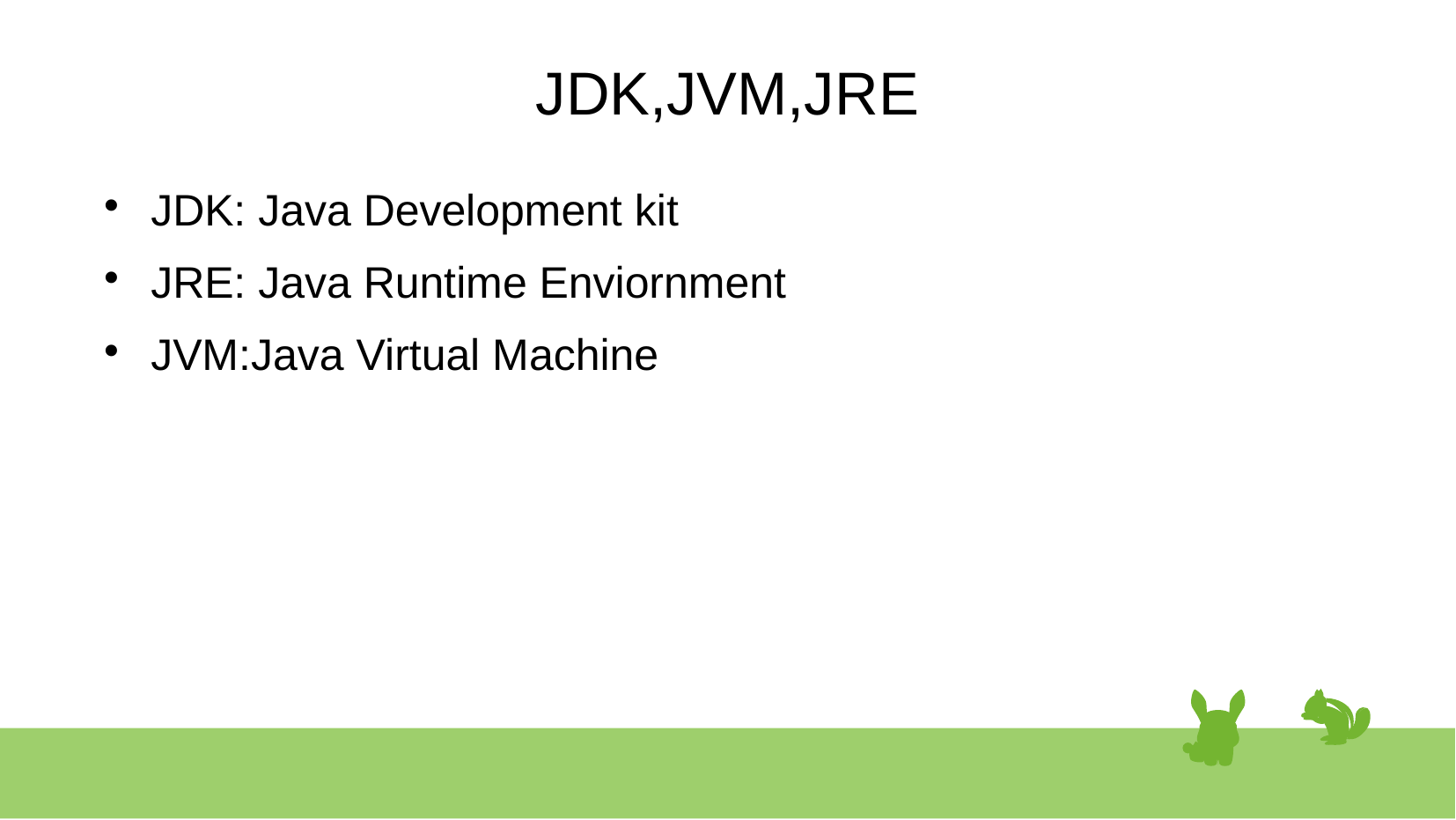

# JDK,JVM,JRE
JDK: Java Development kit
JRE: Java Runtime Enviornment
JVM:Java Virtual Machine